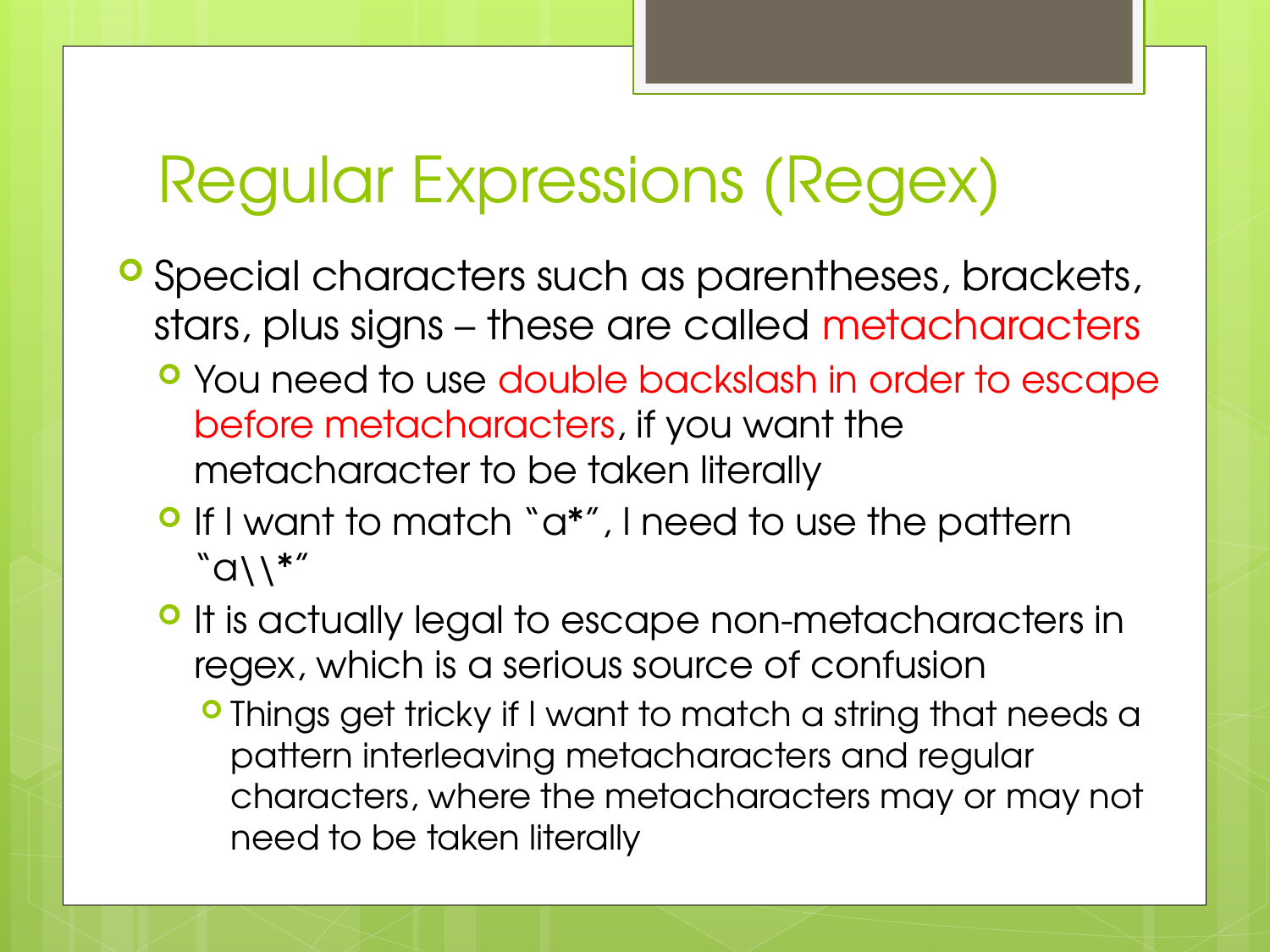

# Regular Expressions (Regex)
Special characters such as parentheses, brackets, stars, plus signs – these are called metacharacters
You need to use double backslash in order to escape before metacharacters, if you want the metacharacter to be taken literally
If I want to match “a*”, I need to use the pattern “a\\*”
It is actually legal to escape non-metacharacters in regex, which is a serious source of confusion
Things get tricky if I want to match a string that needs a pattern interleaving metacharacters and regular characters, where the metacharacters may or may not need to be taken literally